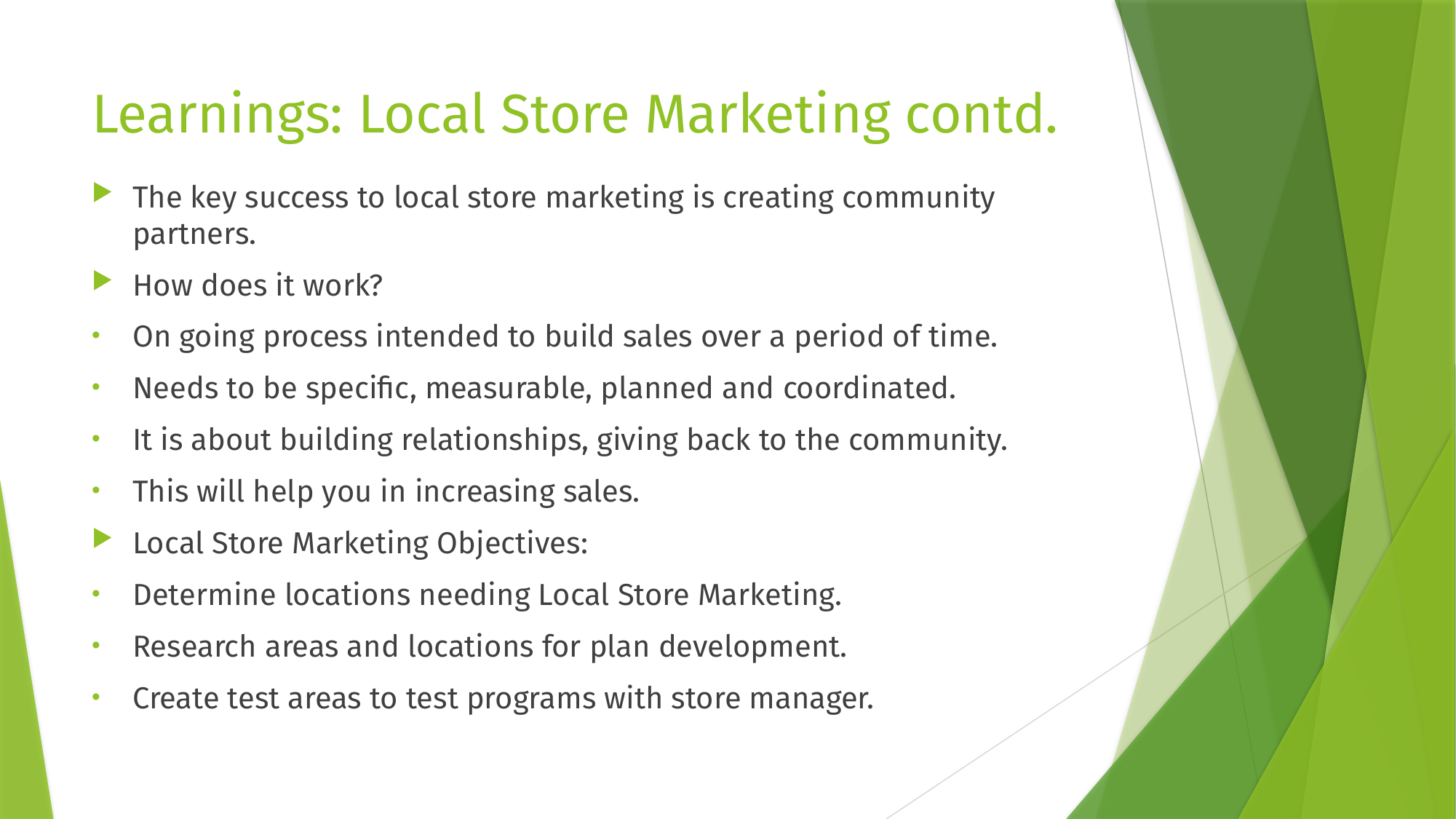

# Learnings: Local Store Marketing contd.
The key success to local store marketing is creating community partners.
How does it work?
On going process intended to build sales over a period of time.
Needs to be specific, measurable, planned and coordinated.
It is about building relationships, giving back to the community.
This will help you in increasing sales.
Local Store Marketing Objectives:
Determine locations needing Local Store Marketing.
Research areas and locations for plan development.
Create test areas to test programs with store manager.